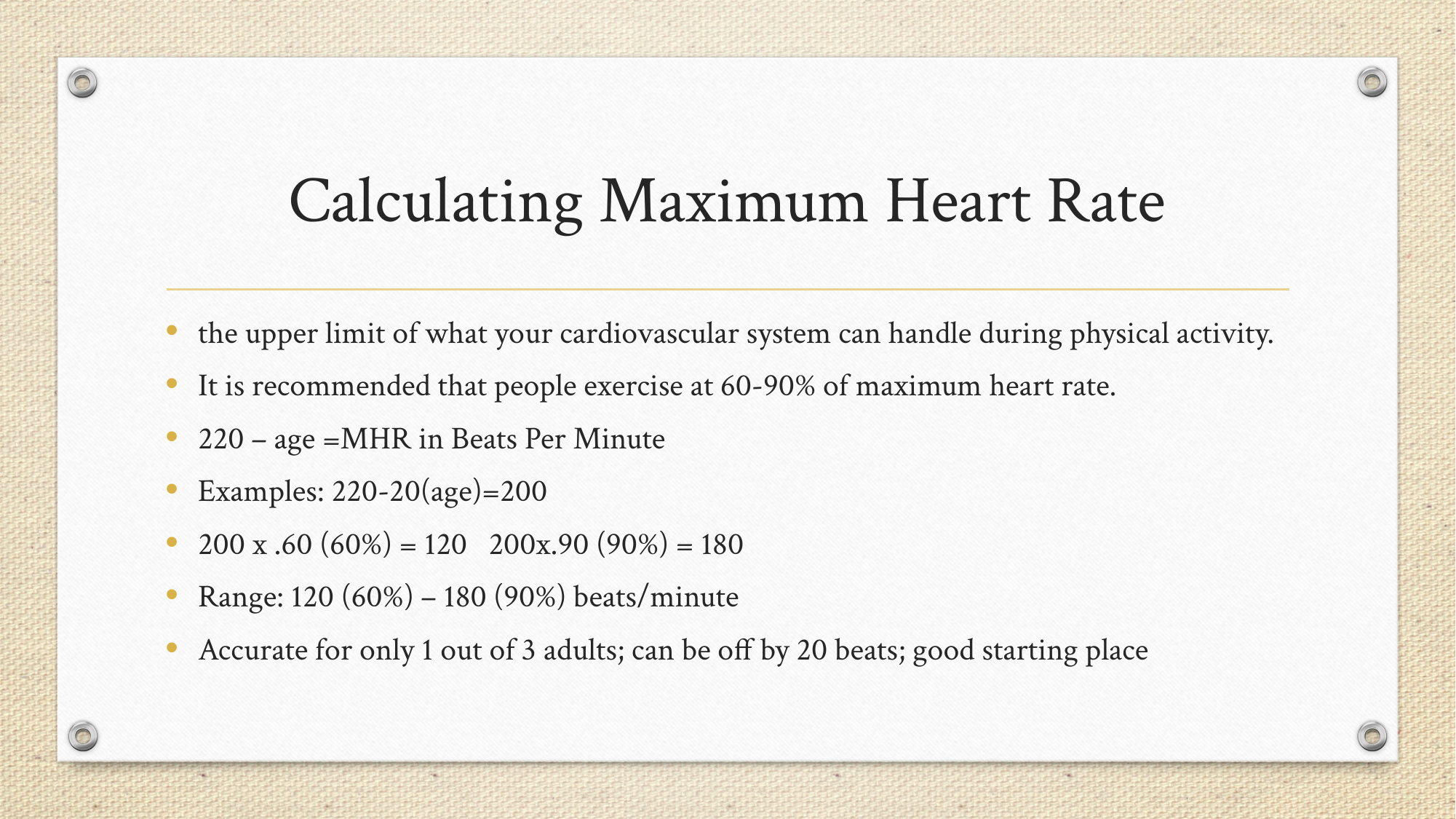

# Calculating Maximum Heart Rate
the upper limit of what your cardiovascular system can handle during physical activity.
It is recommended that people exercise at 60-90% of maximum heart rate.
220 – age =MHR in Beats Per Minute
Examples: 220-20(age)=200
200 x .60 (60%) = 120   200x.90 (90%) = 180
Range: 120 (60%) – 180 (90%) beats/minute
Accurate for only 1 out of 3 adults; can be off by 20 beats; good starting place